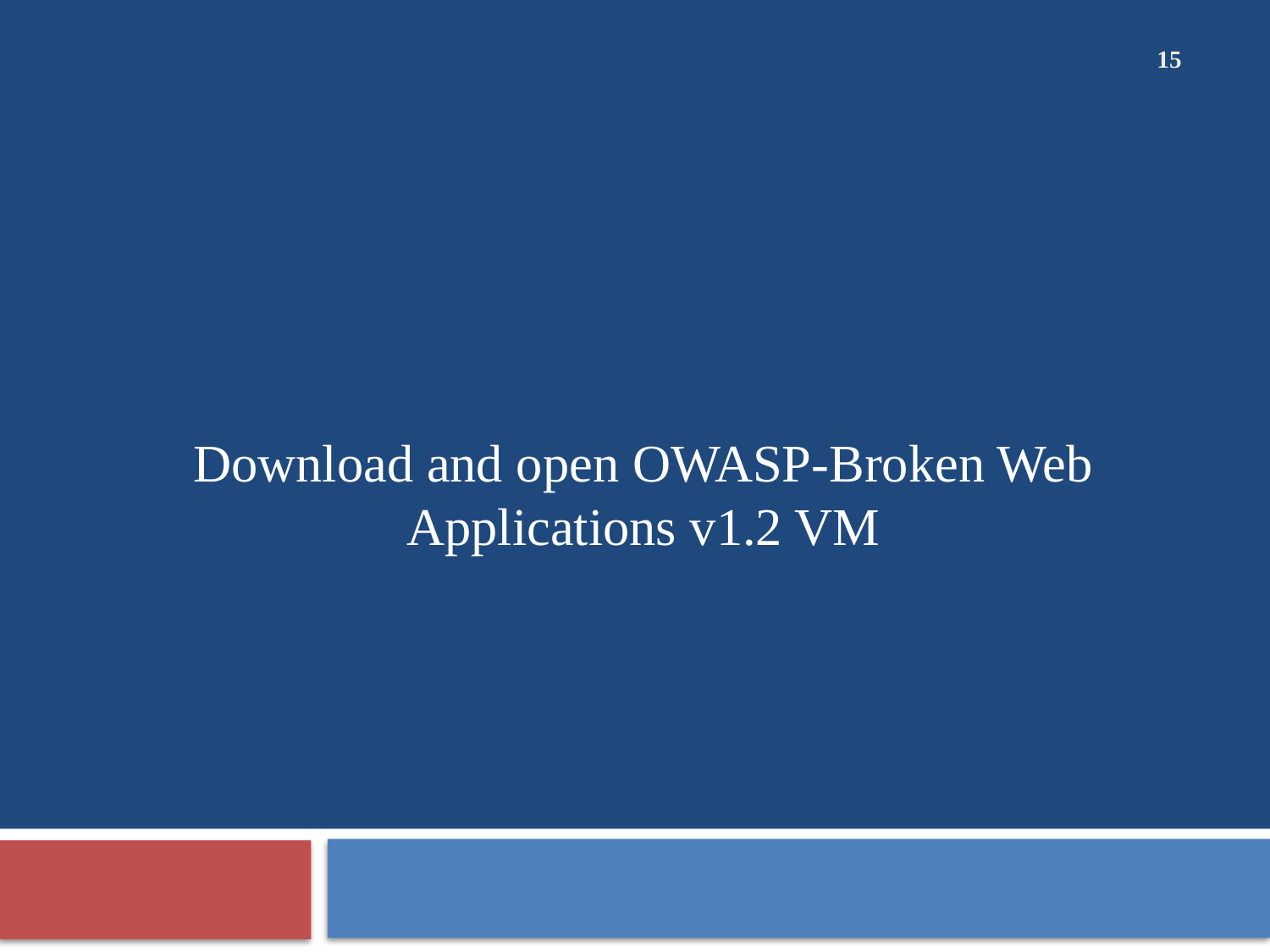

15
Download and open OWASP-Broken Web Applications v1.2 VM